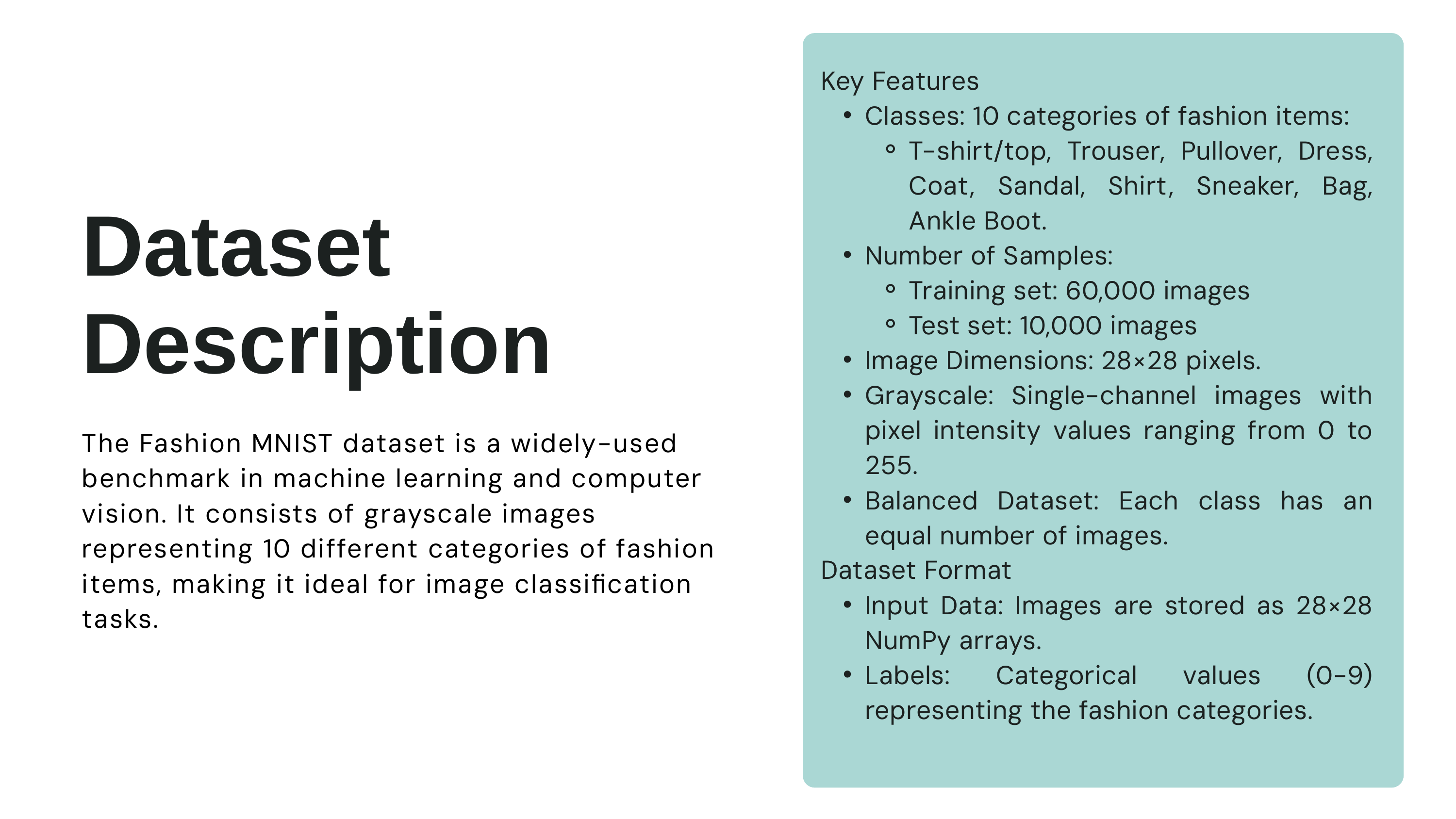

Key Features
Classes: 10 categories of fashion items:
T-shirt/top, Trouser, Pullover, Dress, Coat, Sandal, Shirt, Sneaker, Bag, Ankle Boot.
Number of Samples:
Training set: 60,000 images
Test set: 10,000 images
Image Dimensions: 28×28 pixels.
Grayscale: Single-channel images with pixel intensity values ranging from 0 to 255.
Balanced Dataset: Each class has an equal number of images.
Dataset Format
Input Data: Images are stored as 28×28 NumPy arrays.
Labels: Categorical values (0-9) representing the fashion categories.

Dataset Description
The Fashion MNIST dataset is a widely-used benchmark in machine learning and computer vision. It consists of grayscale images representing 10 different categories of fashion items, making it ideal for image classification tasks.